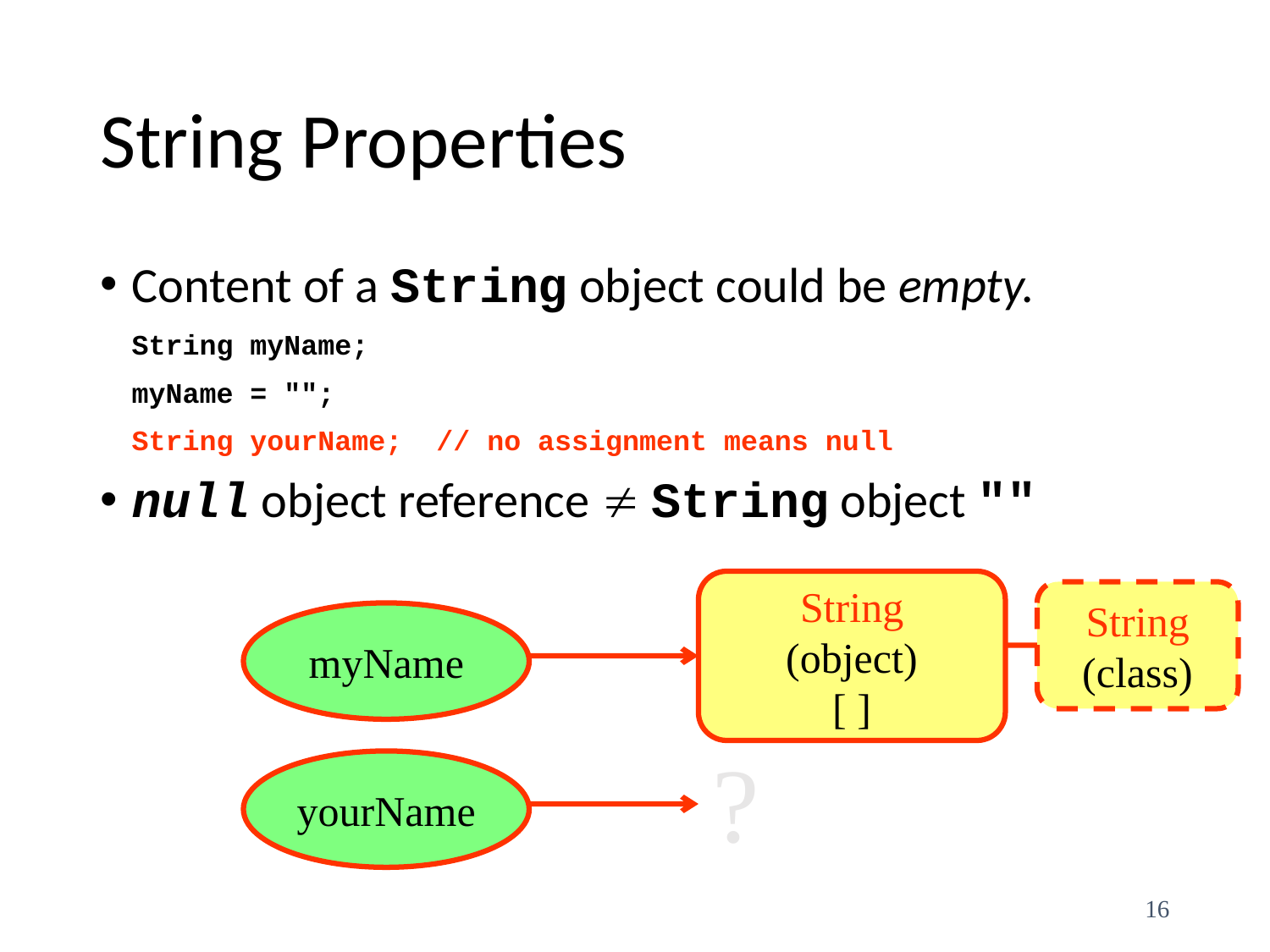

# String Properties
Content of a String object could be empty.
	String myName;
	myName = "";
	String yourName;  // no assignment means null
null object reference ≠ String object ""
String
(object)
[ ]
String
(class)
myName

?
yourName

16